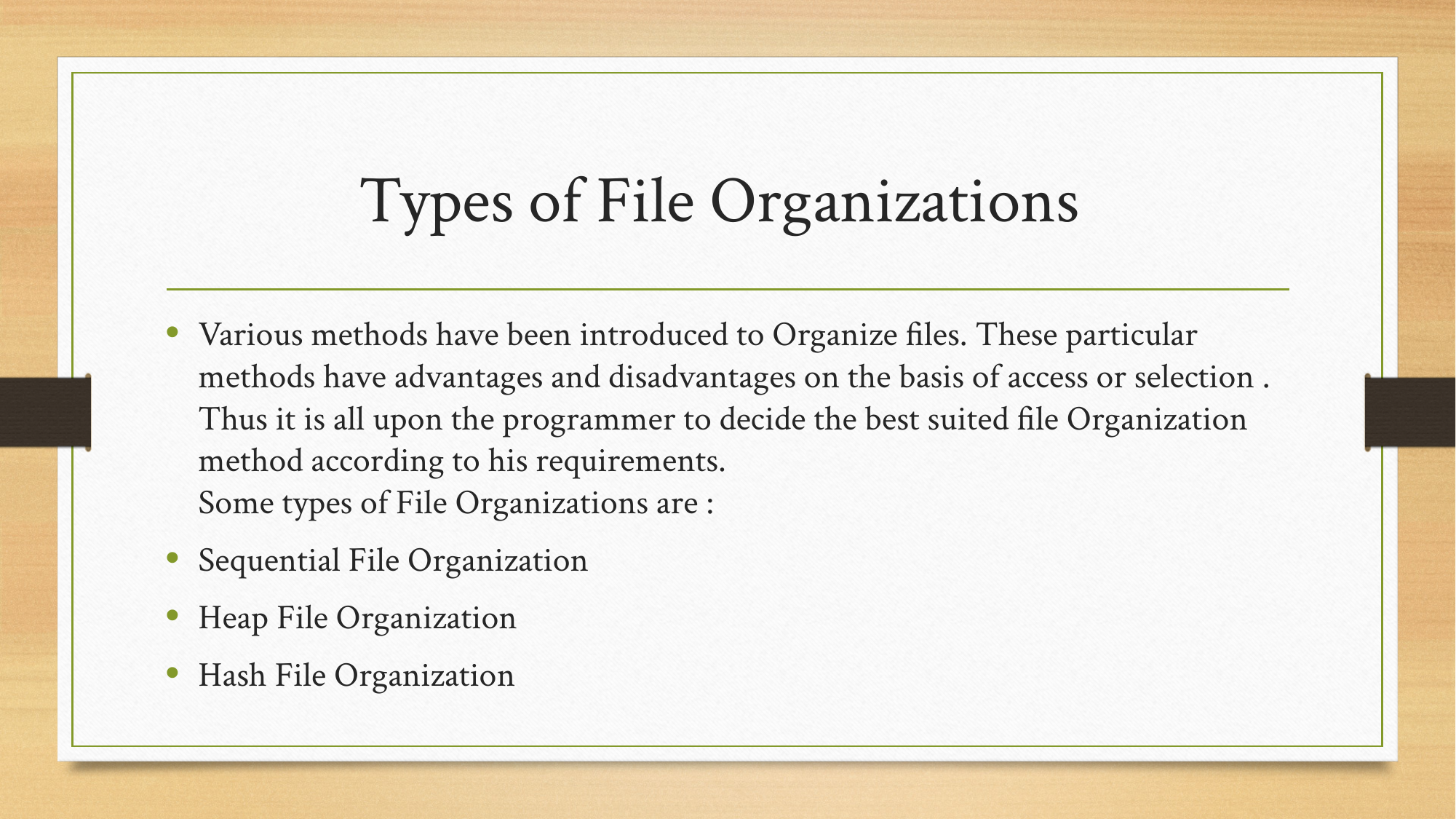

# Types of File Organizations
Various methods have been introduced to Organize files. These particular methods have advantages and disadvantages on the basis of access or selection . Thus it is all upon the programmer to decide the best suited file Organization method according to his requirements.
Some types of File Organizations are :
Sequential File Organization
Heap File Organization
Hash File Organization